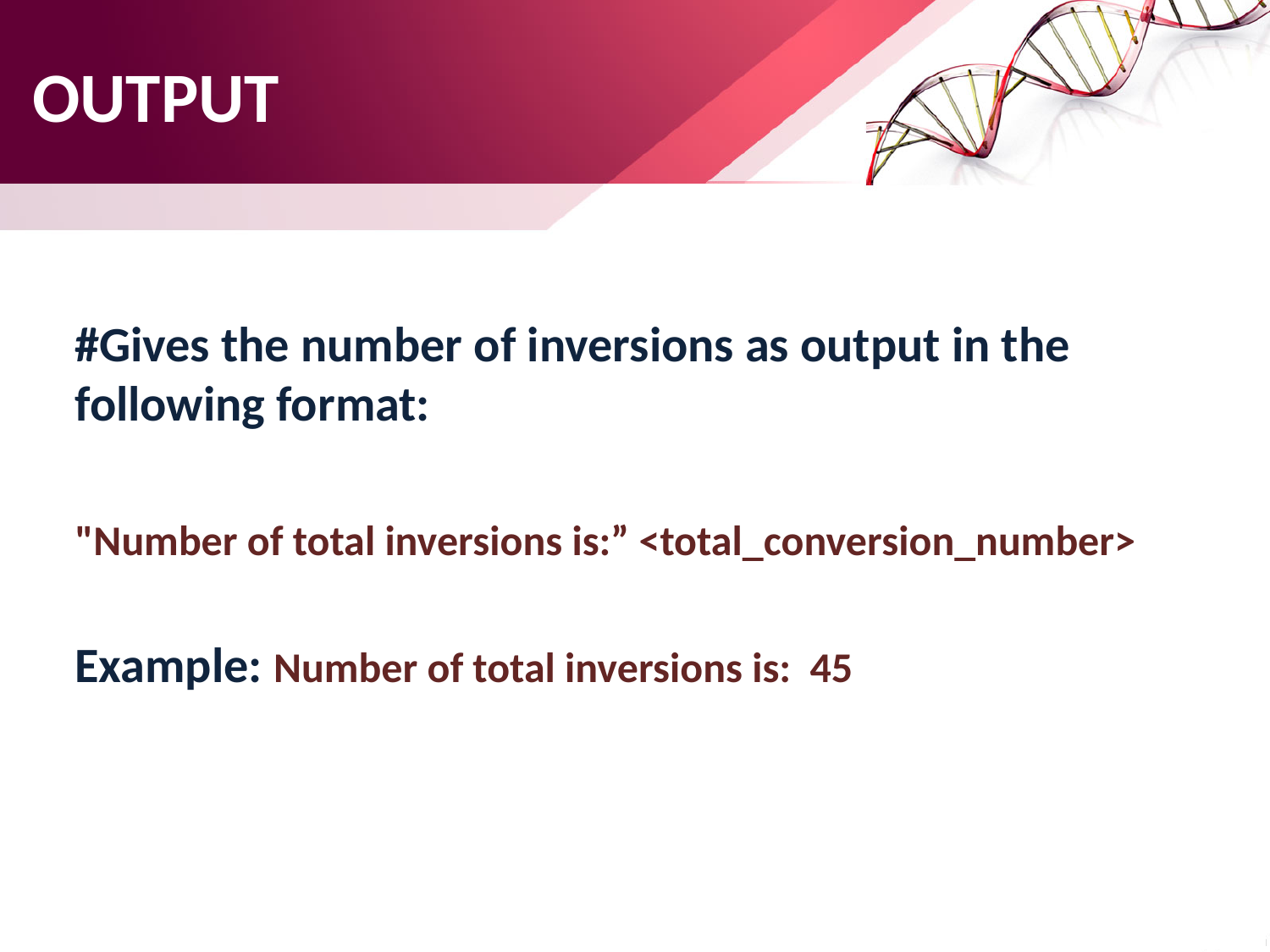

OUTPUT
#
#Gives the number of inversions as output in the following format:

"Number of total inversions is:” <total_conversion_number>

Example: Number of total inversions is:  45